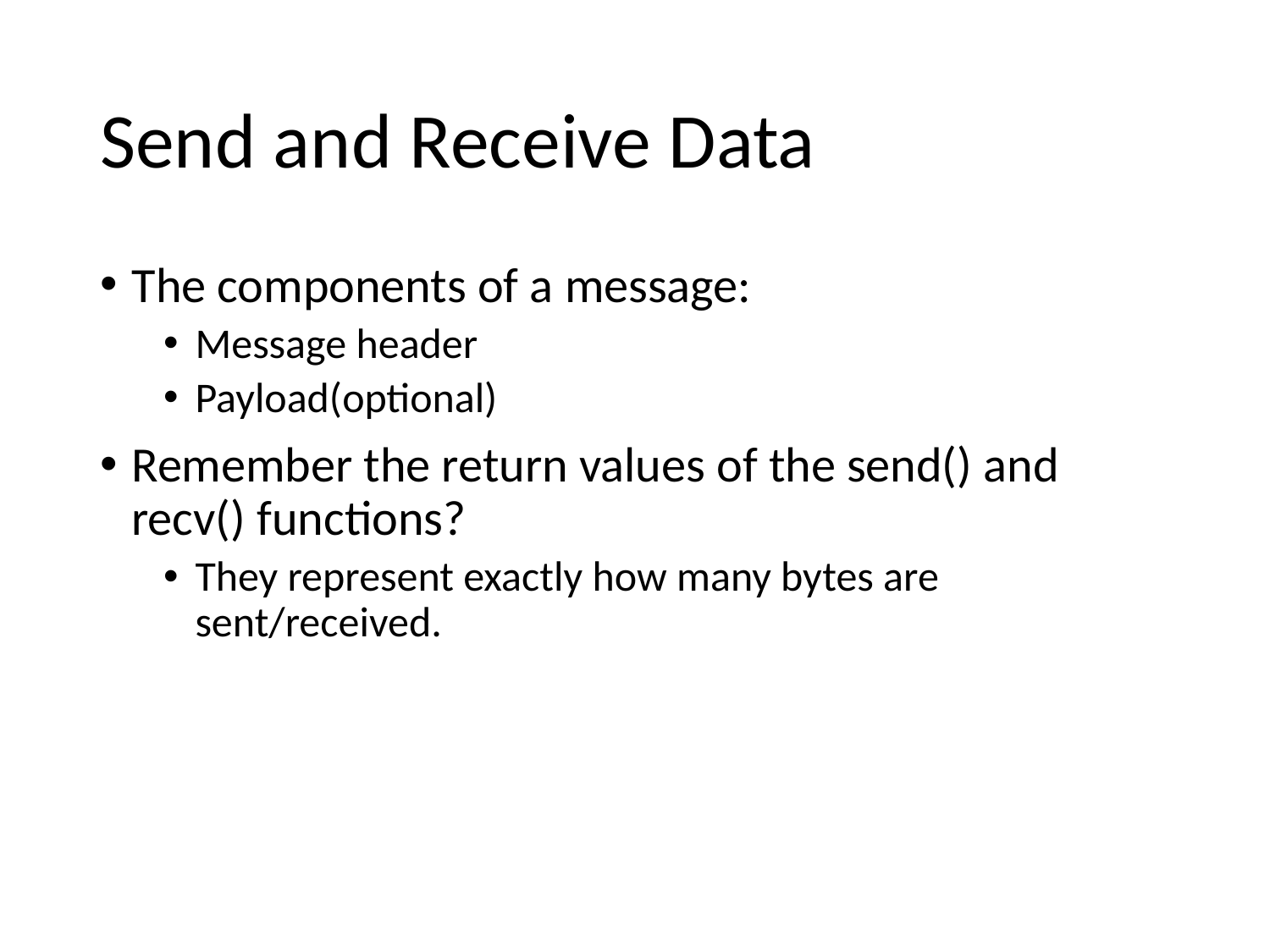

# Send and Receive Data
The components of a message:
Message header
Payload(optional)
Remember the return values of the send() and recv() functions?
They represent exactly how many bytes are sent/received.